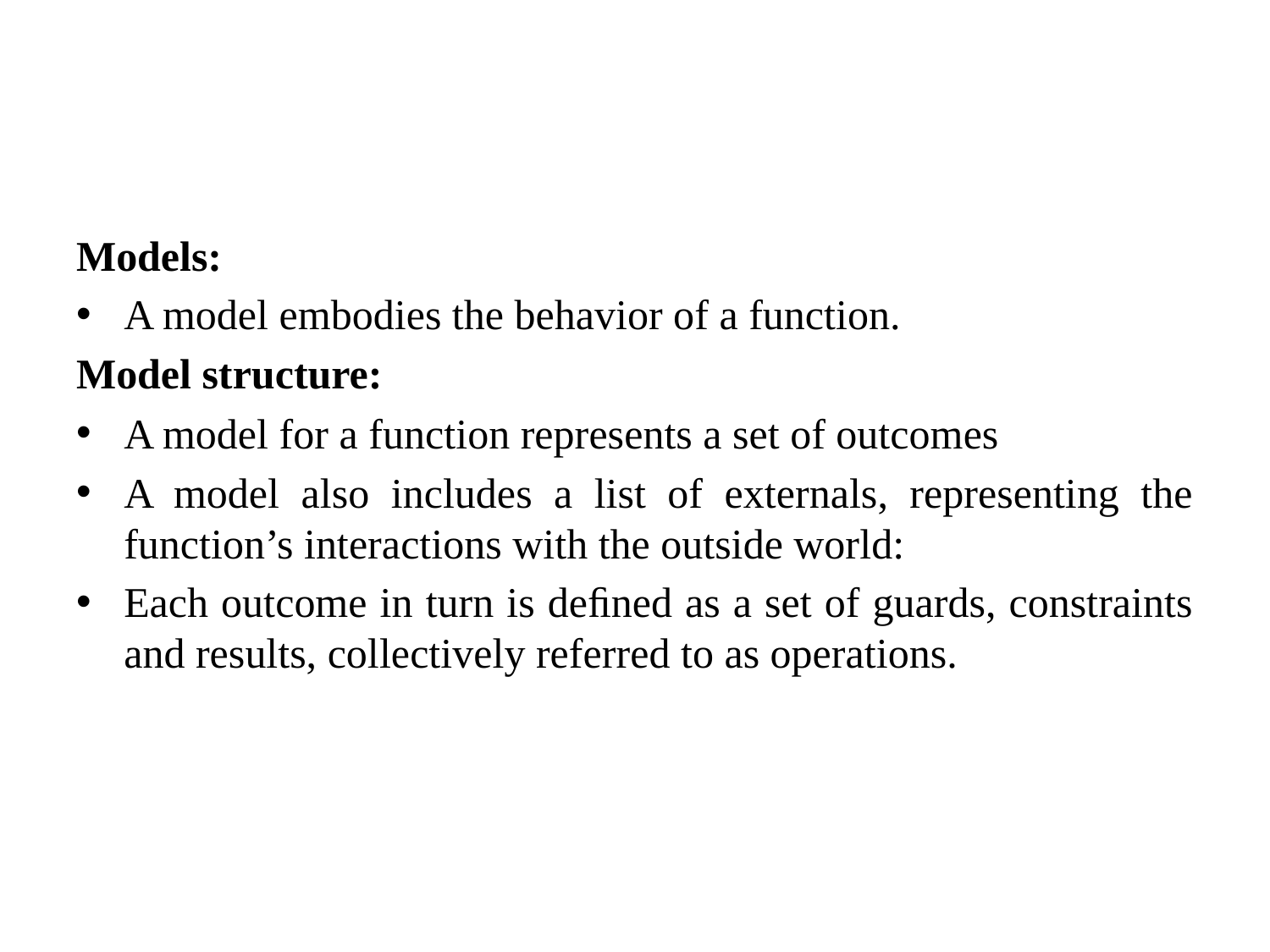

#
Models:
A model embodies the behavior of a function.
Model structure:
A model for a function represents a set of outcomes
A model also includes a list of externals, representing the function’s interactions with the outside world:
Each outcome in turn is deﬁned as a set of guards, constraints and results, collectively referred to as operations.